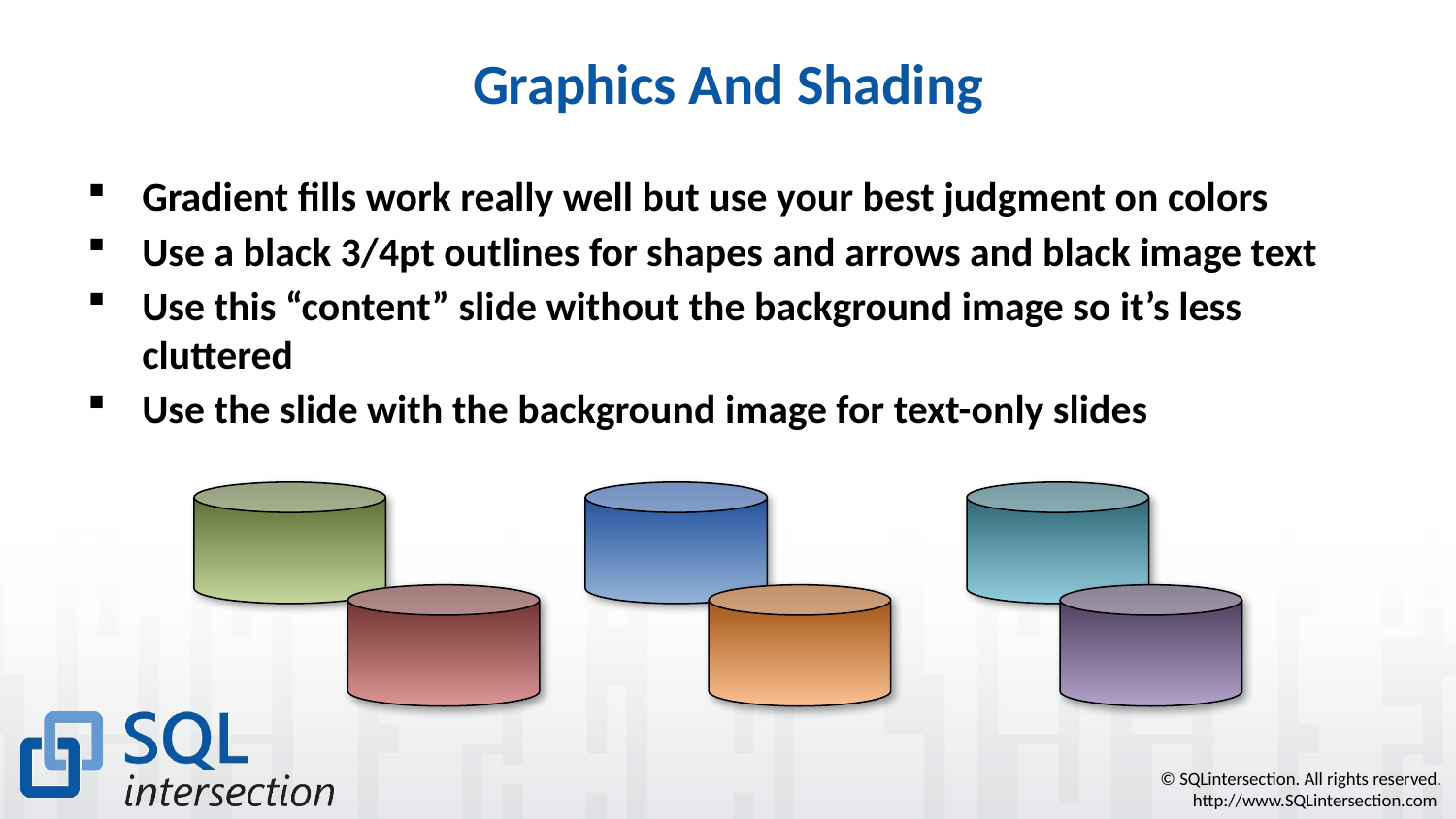

# Graphics And Shading
Gradient fills work really well but use your best judgment on colors
Use a black 3/4pt outlines for shapes and arrows and black image text
Use this “content” slide without the background image so it’s less cluttered
Use the slide with the background image for text-only slides